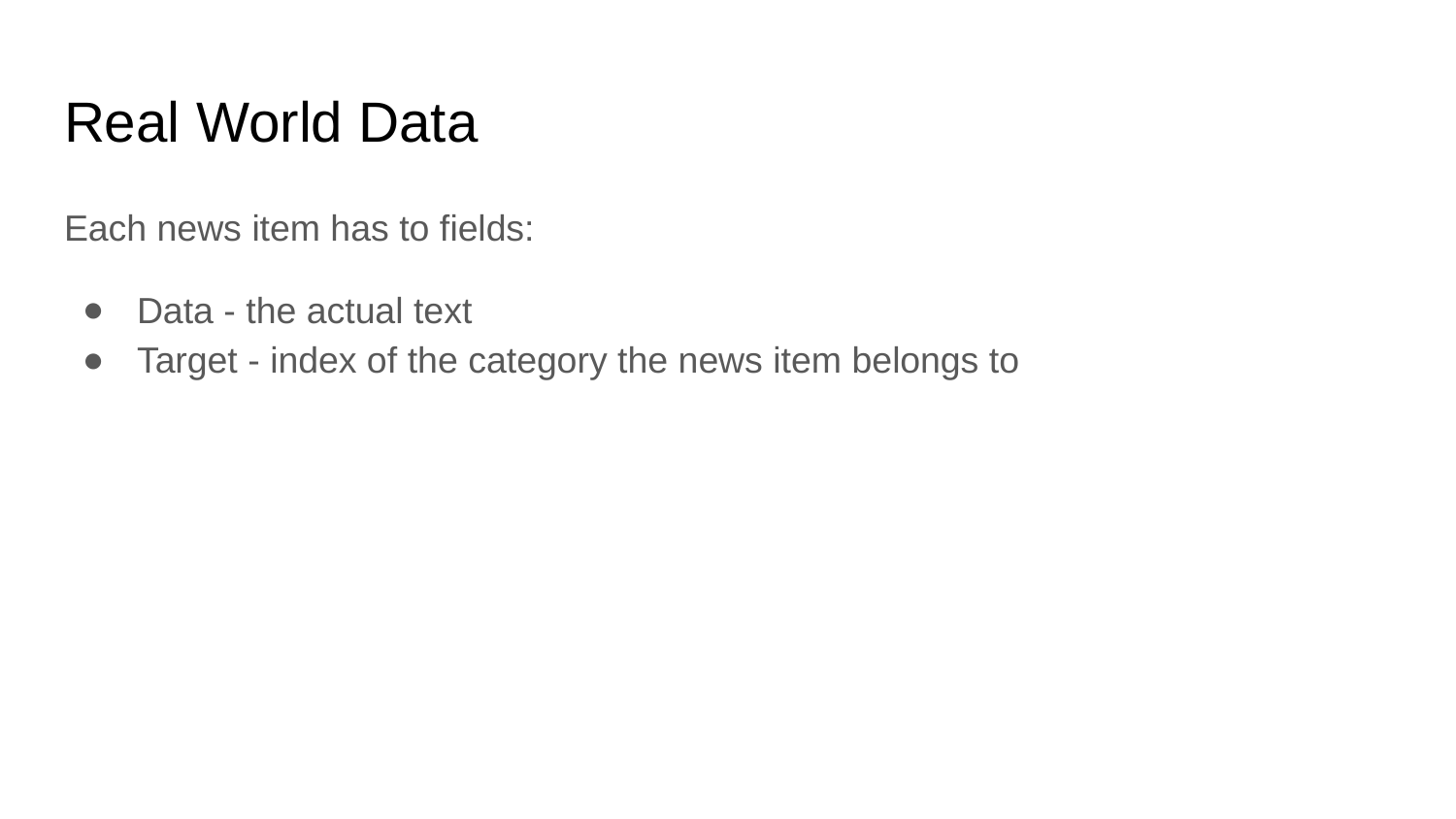

# Real World Data
Each news item has to fields:
Data - the actual text
Target - index of the category the news item belongs to